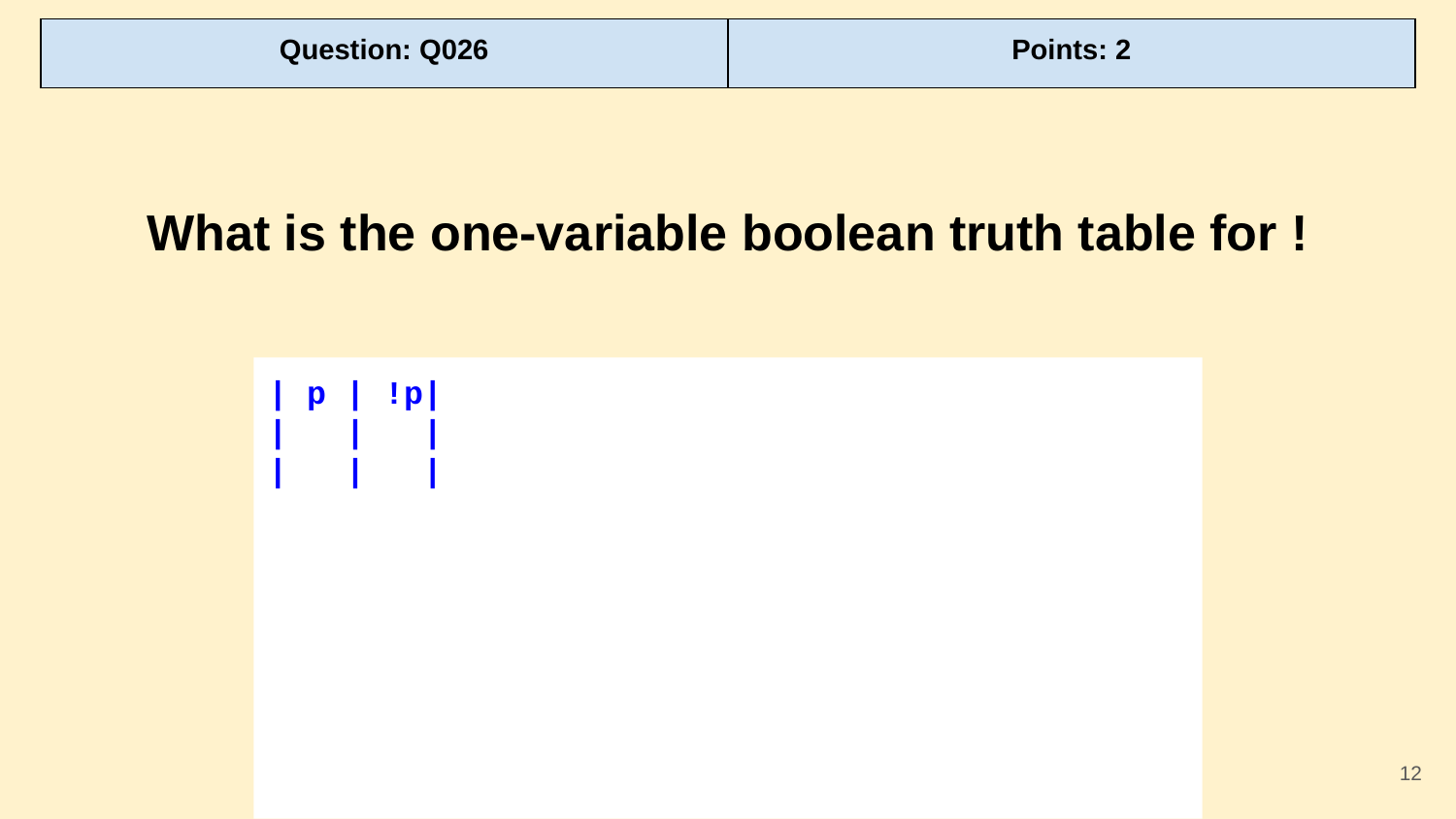

| Question: Q026 | Points: 2 |
| --- | --- |
What is the one-variable boolean truth table for !
| p | !p|
|   |   |
|   |   |

12